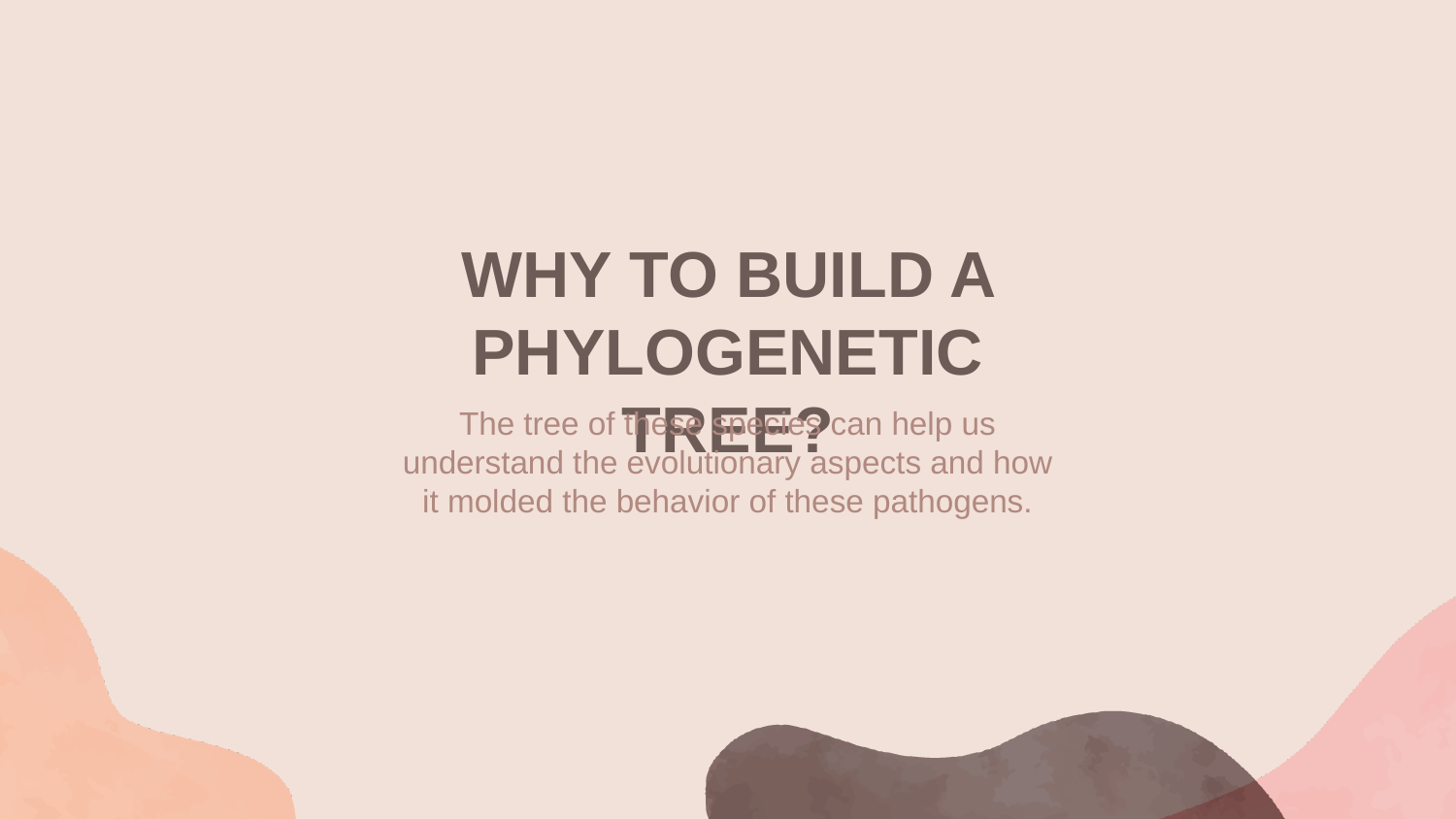

# WHY TO BUILD A PHYLOGENETIC TREE?
The tree of these species can help us understand the evolutionary aspects and how it molded the behavior of these pathogens.